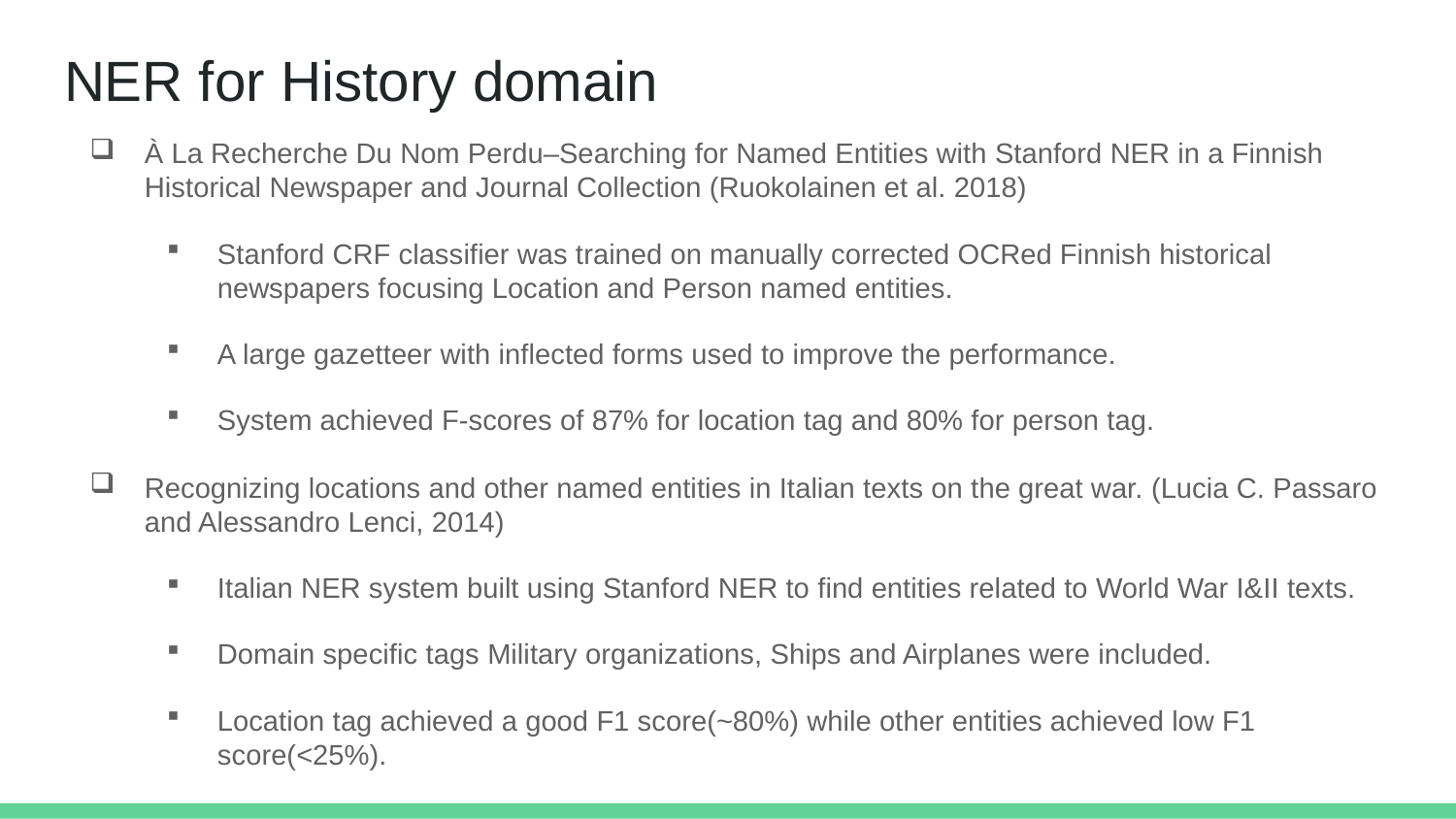

# NER for History domain
À La Recherche Du Nom Perdu–Searching for Named Entities with Stanford NER in a Finnish Historical Newspaper and Journal Collection (Ruokolainen et al. 2018)
Stanford CRF classifier was trained on manually corrected OCRed Finnish historical newspapers focusing Location and Person named entities.
A large gazetteer with inflected forms used to improve the performance.
System achieved F-scores of 87% for location tag and 80% for person tag.
Recognizing locations and other named entities in Italian texts on the great war. (Lucia C. Passaro and Alessandro Lenci, 2014)
Italian NER system built using Stanford NER to find entities related to World War I&II texts.
Domain specific tags Military organizations, Ships and Airplanes were included.
Location tag achieved a good F1 score(~80%) while other entities achieved low F1 score(<25%).